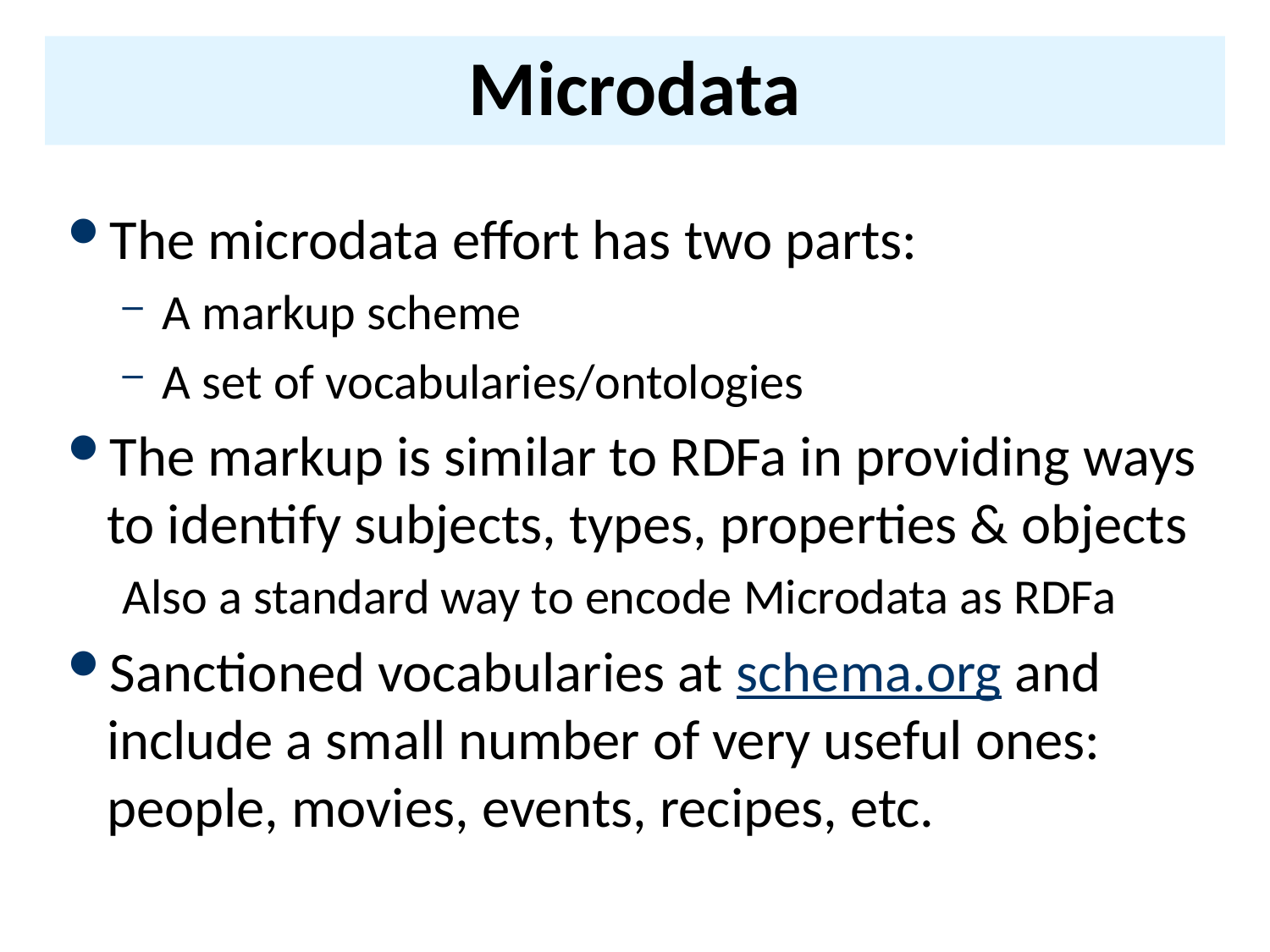

# Microdata
The microdata effort has two parts:
A markup scheme
A set of vocabularies/ontologies
The markup is similar to RDFa in providing ways to identify subjects, types, properties & objects
Also a standard way to encode Microdata as RDFa
Sanctioned vocabularies at schema.org and include a small number of very useful ones: people, movies, events, recipes, etc.